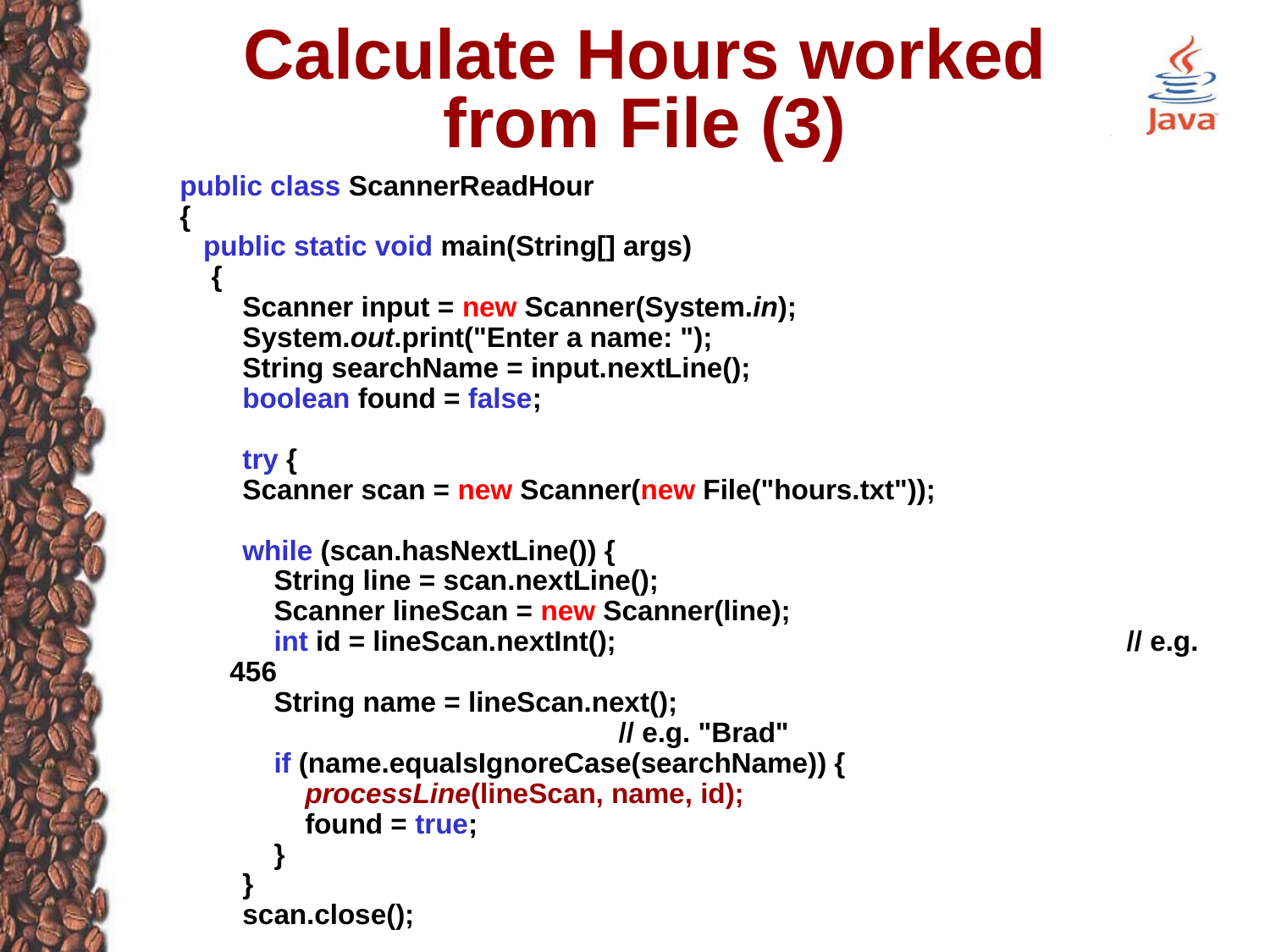

# Calculate Hours worked from File (3)

public class ScannerReadHour
{
   public static void main(String[] args)
    {
        Scanner input = new Scanner(System.in);
        System.out.print("Enter a name: ");
        String searchName = input.nextLine();
        boolean found = false;

        try {
        Scanner scan = new Scanner(new File("hours.txt"));

        while (scan.hasNextLine()) {
            String line = scan.nextLine();
            Scanner lineScan = new Scanner(line);
            int id = lineScan.nextInt();         				 // e.g. 456
            String name = lineScan.next();
     				 // e.g. "Brad"
            if (name.equalsIgnoreCase(searchName)) {
                processLine(lineScan, name, id);
                found = true;
            }
        }
        scan.close();